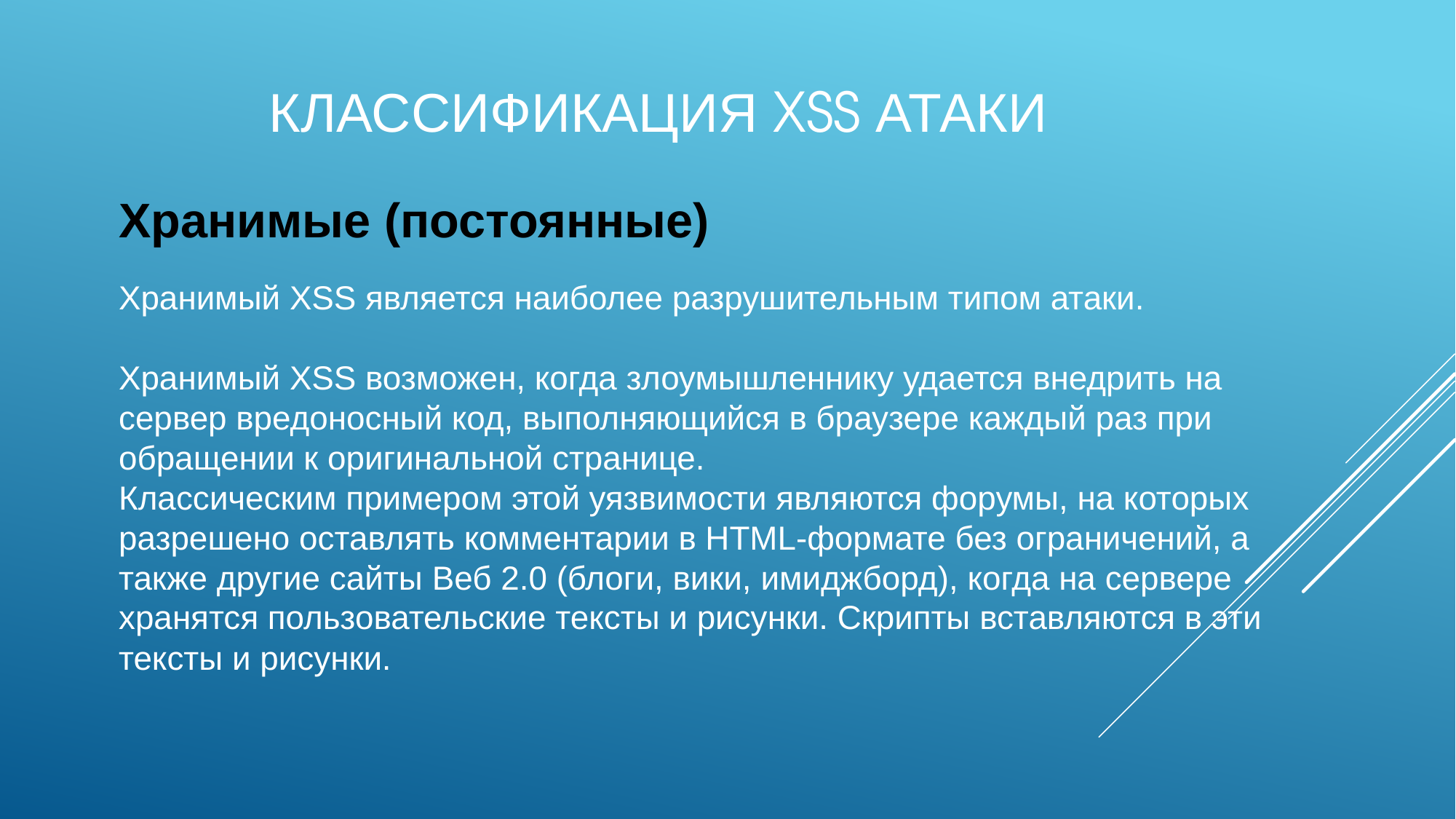

Классификация xss атаки
Хранимые (постоянные)
Хранимый XSS является наиболее разрушительным типом атаки.

Хранимый XSS возможен, когда злоумышленнику удается внедрить на сервер вредоносный код, выполняющийся в браузере каждый раз при обращении к оригинальной странице.
Классическим примером этой уязвимости являются форумы, на которых разрешено оставлять комментарии в HTML-формате без ограничений, а также другие сайты Веб 2.0 (блоги, вики, имиджборд), когда на сервере хранятся пользовательские тексты и рисунки. Скрипты вставляются в эти тексты и рисунки.